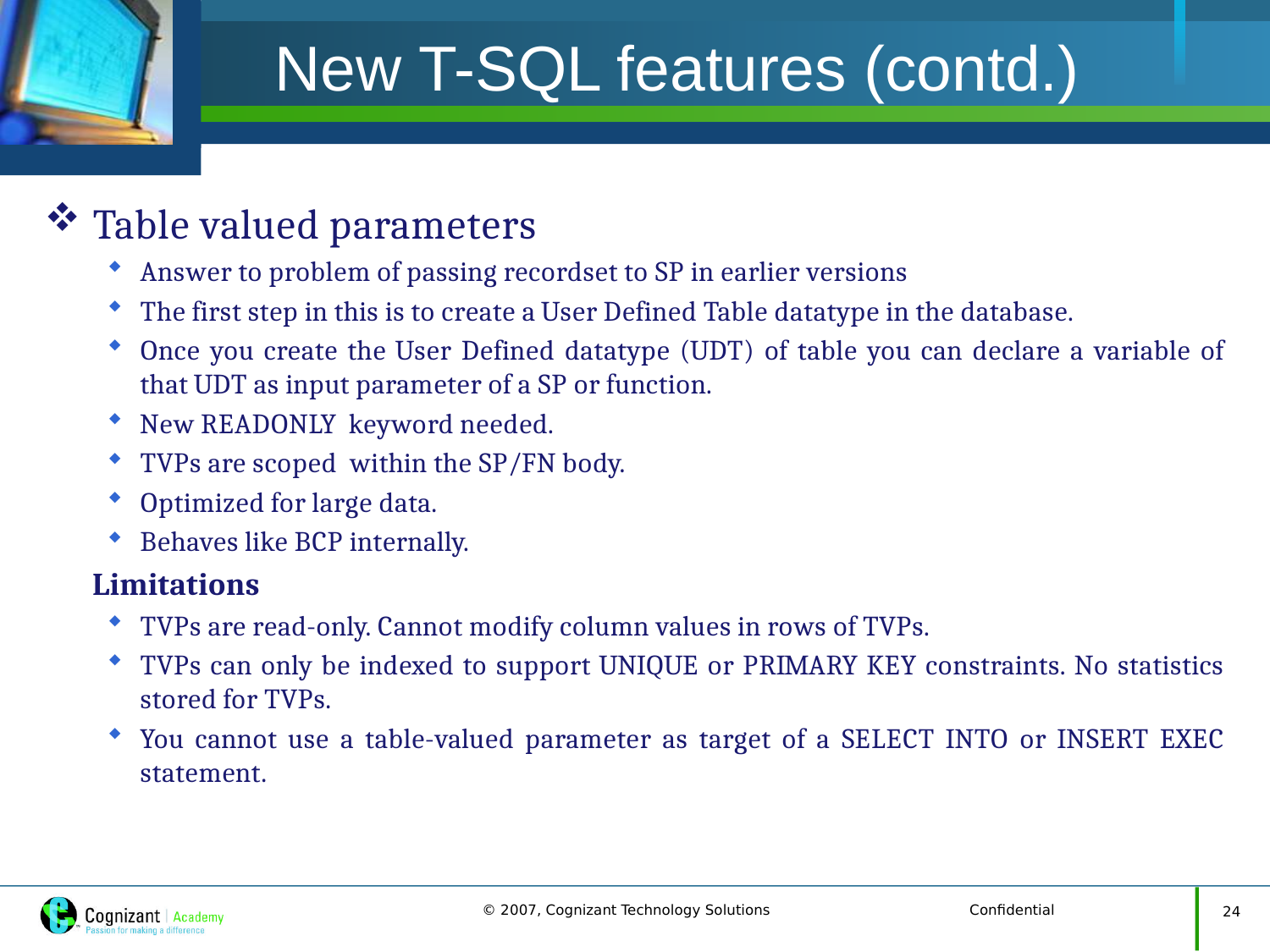

# New T-SQL features (contd.)
Table valued parameters
Answer to problem of passing recordset to SP in earlier versions
The first step in this is to create a User Defined Table datatype in the database.
Once you create the User Defined datatype (UDT) of table you can declare a variable of that UDT as input parameter of a SP or function.
New READONLY  keyword needed.
TVPs are scoped  within the SP/FN body.
Optimized for large data.
Behaves like BCP internally.
	Limitations
TVPs are read-only. Cannot modify column values in rows of TVPs.
TVPs can only be indexed to support UNIQUE or PRIMARY KEY constraints. No statistics stored for TVPs.
You cannot use a table-valued parameter as target of a SELECT INTO or INSERT EXEC statement.
24